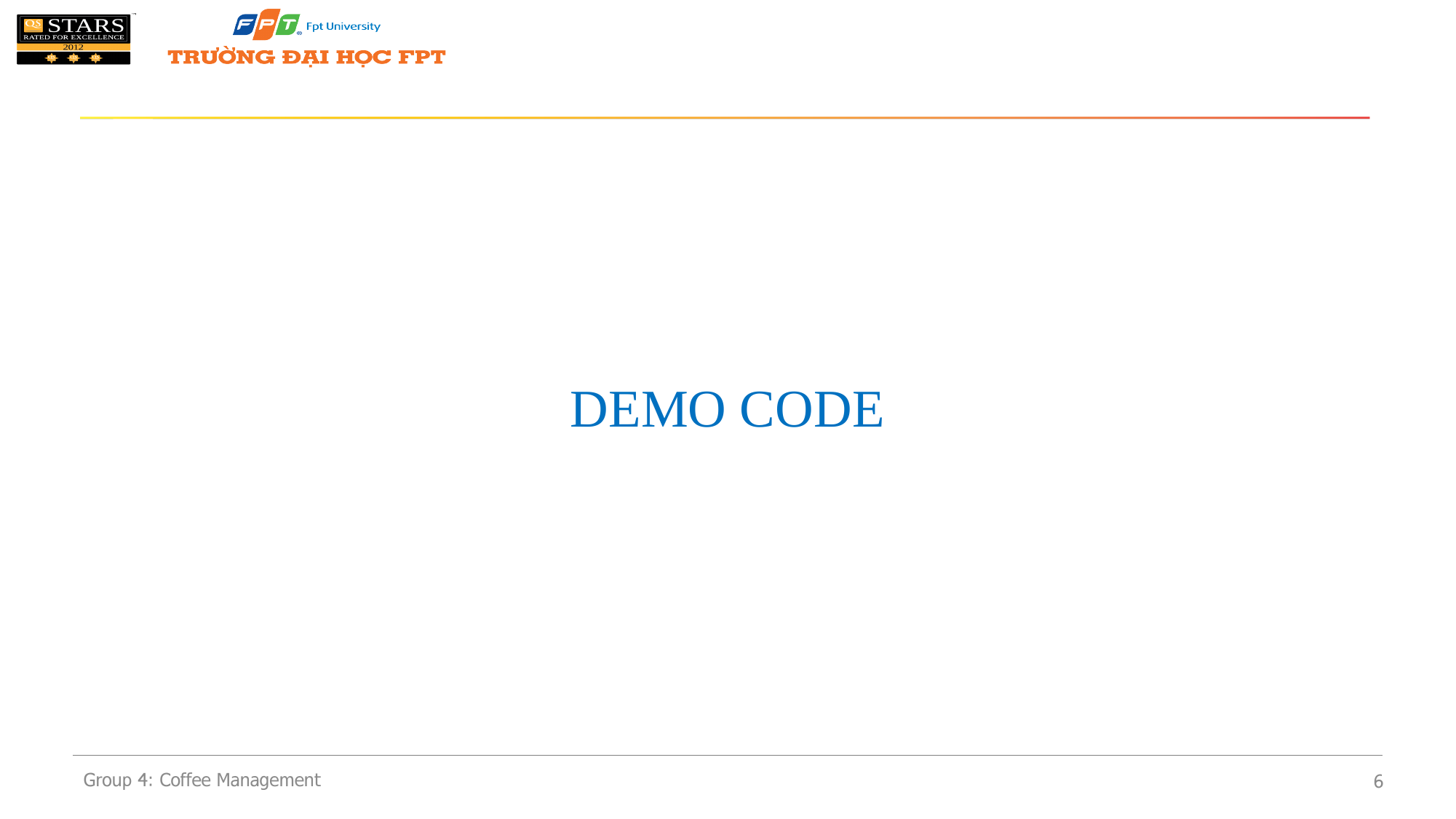

DEMO CODE

Group 4: Coffee Management
6